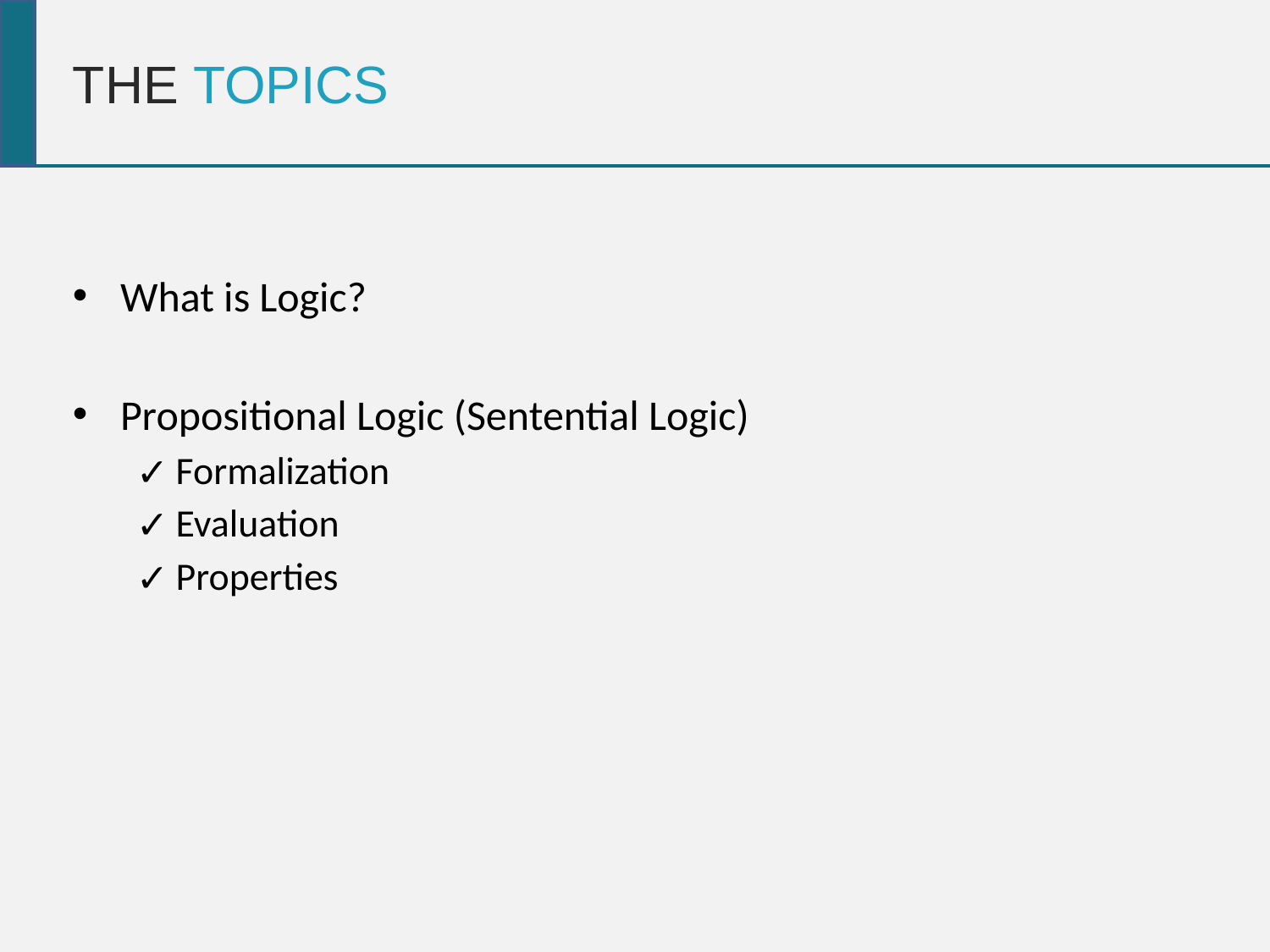

THE TOPICS

What is Logic?

Propositional Logic (Sentential Logic)
Formalization
Evaluation
Properties